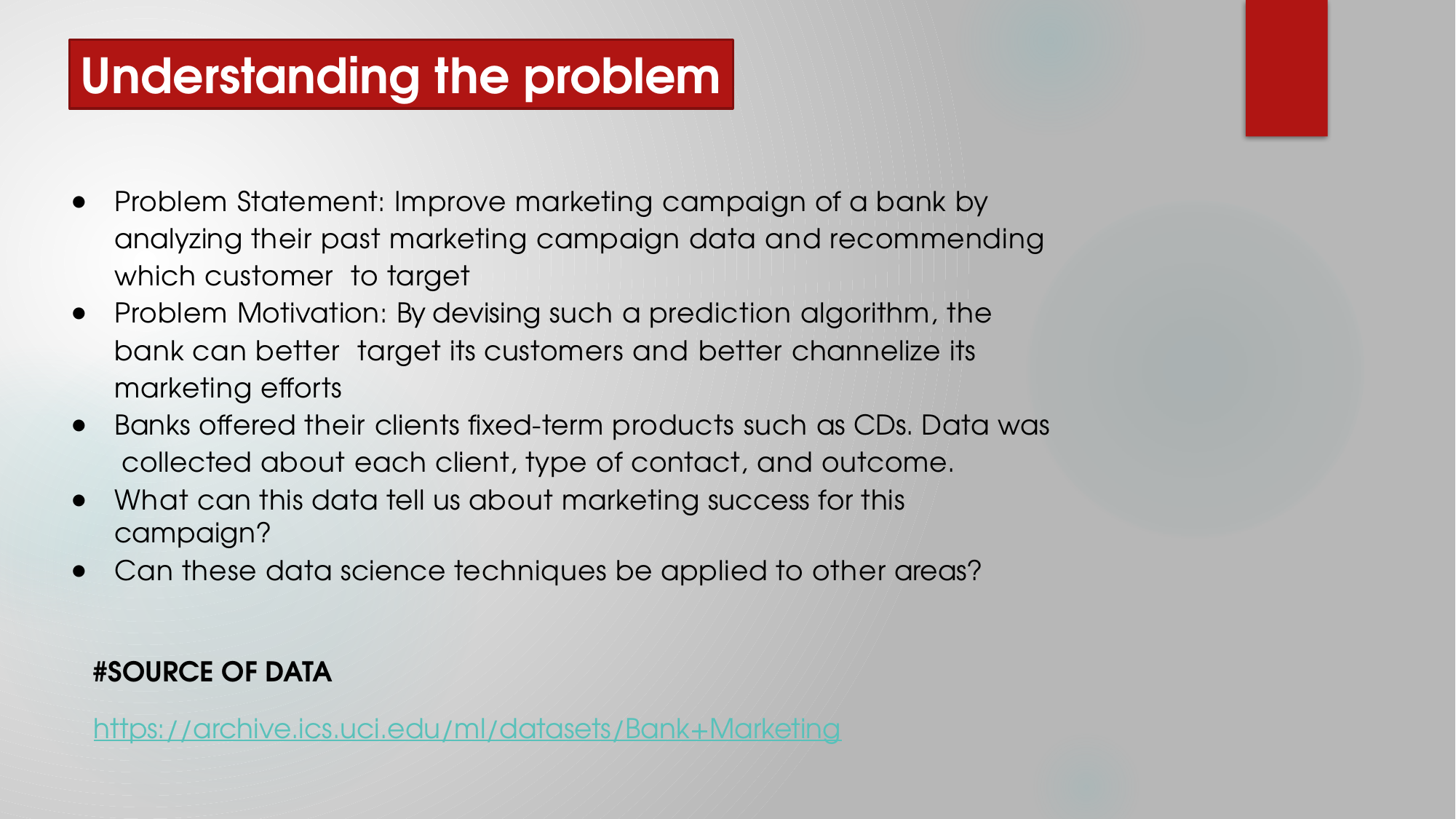

Understanding the problem
Problem Statement: Improve marketing campaign of a bank by  analyzing their past marketing campaign data and recommending which customer  to target
Problem Motivation: By devising such a prediction algorithm, the bank can better  target its customers and better channelize its marketing efforts
Banks offered their clients fixed-term products such as CDs. Data was  collected about each client, type of contact, and outcome.
What can this data tell us about marketing success for this campaign?
Can these data science techniques be applied to other areas?
#SOURCE OF DATA
https://archive.ics.uci.edu/ml/datasets/Bank+Marketing